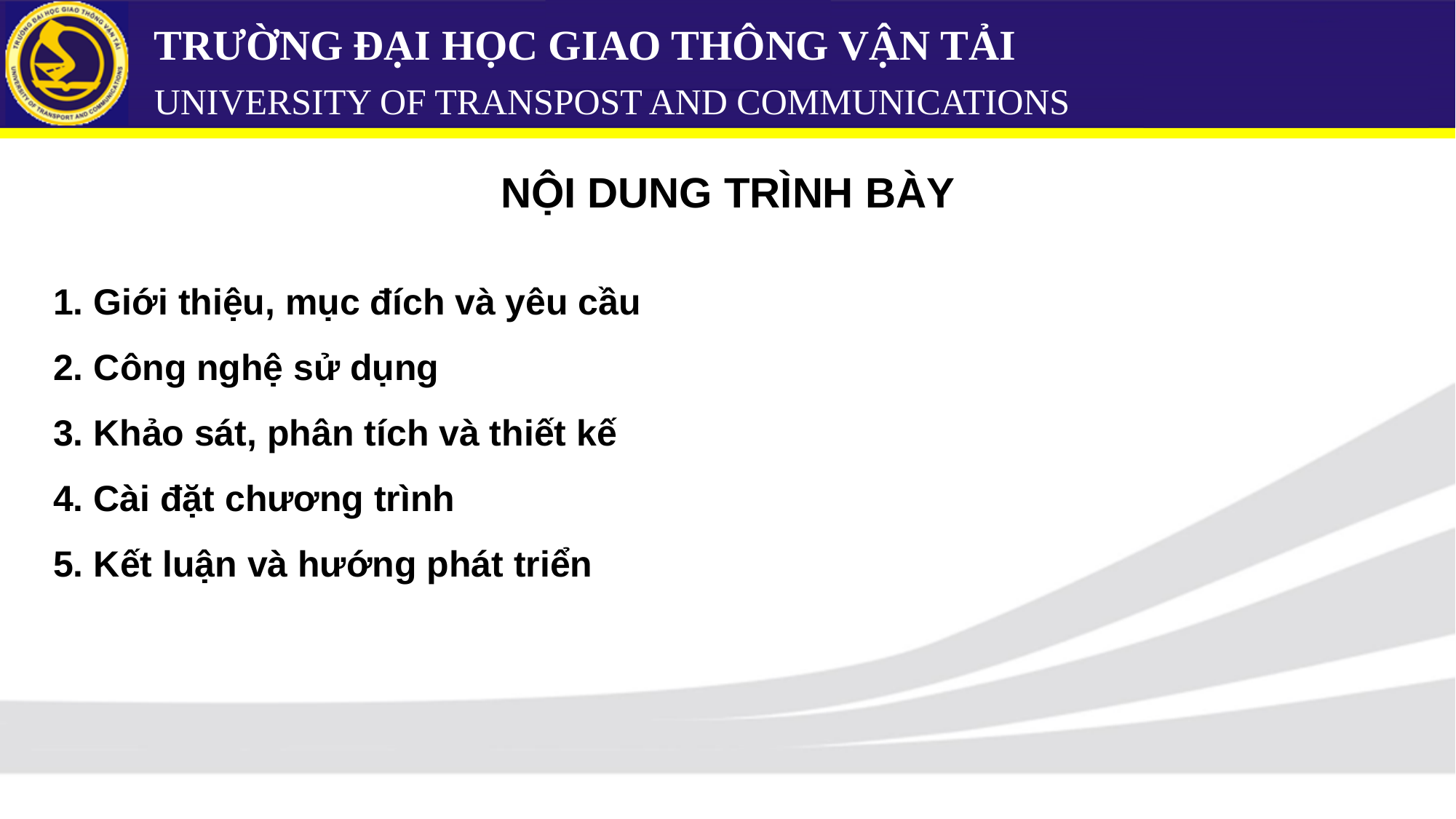

# TRƯỜNG ĐẠI HỌC GIAO THÔNG VẬN TẢI UNIVERSITY OF TRANSPOST AND COMMUNICATIONS
NỘI DUNG TRÌNH BÀY
1. Giới thiệu, mục đích và yêu cầu
2. Công nghệ sử dụng
3. Khảo sát, phân tích và thiết kế
4. Cài đặt chương trình
5. Kết luận và hướng phát triển